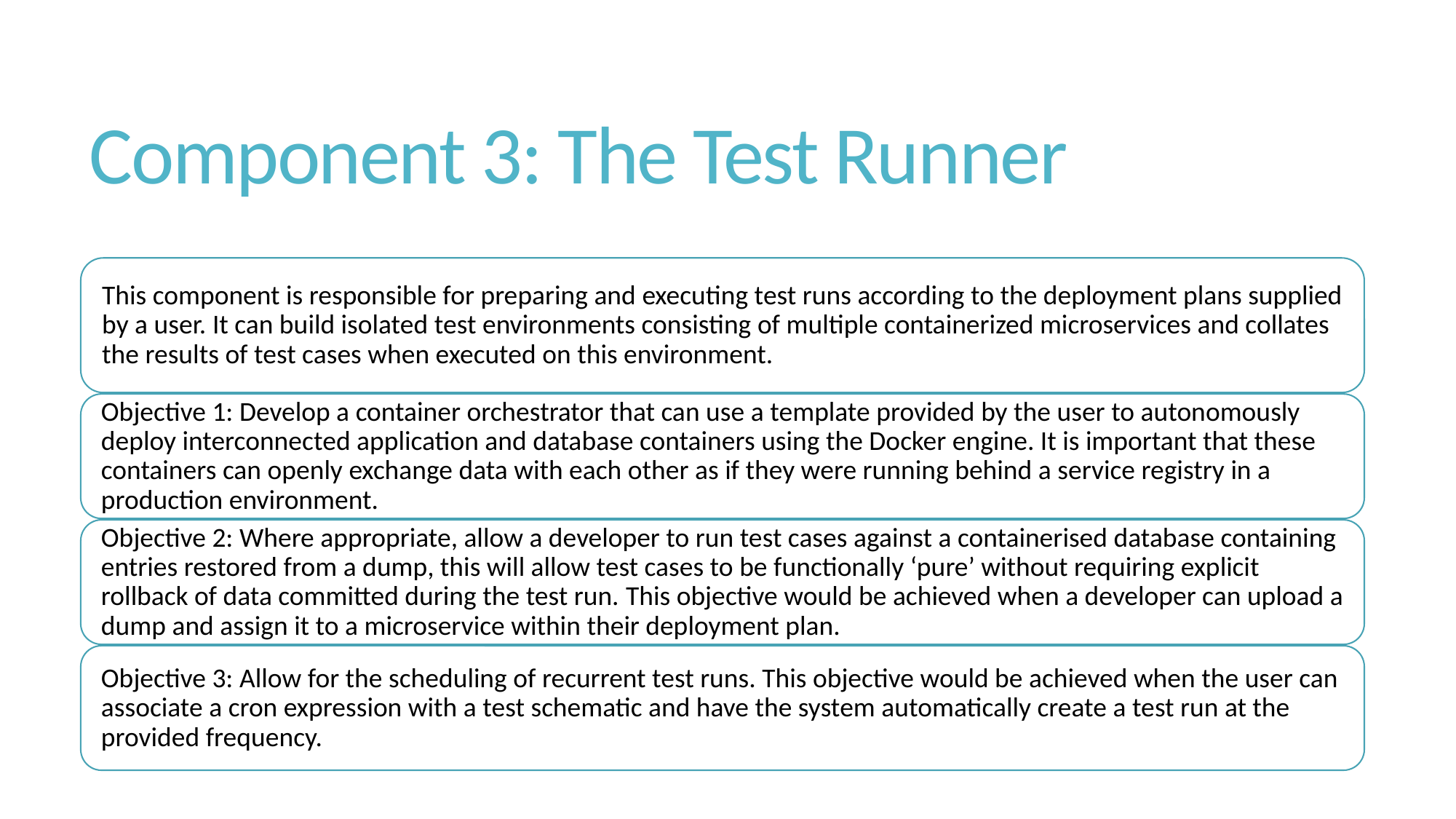

# Component 3: The Test Runner
This component is responsible for preparing and executing test runs according to the deployment plans supplied by a user. It can build isolated test environments consisting of multiple containerized microservices and collates the results of test cases when executed on this environment.
Objective 1: Develop a container orchestrator that can use a template provided by the user to autonomously deploy interconnected application and database containers using the Docker engine. It is important that these containers can openly exchange data with each other as if they were running behind a service registry in a production environment.
Objective 2: Where appropriate, allow a developer to run test cases against a containerised database containing entries restored from a dump, this will allow test cases to be functionally ‘pure’ without requiring explicit rollback of data committed during the test run. This objective would be achieved when a developer can upload a dump and assign it to a microservice within their deployment plan.
Objective 3: Allow for the scheduling of recurrent test runs. This objective would be achieved when the user can associate a cron expression with a test schematic and have the system automatically create a test run at the provided frequency.